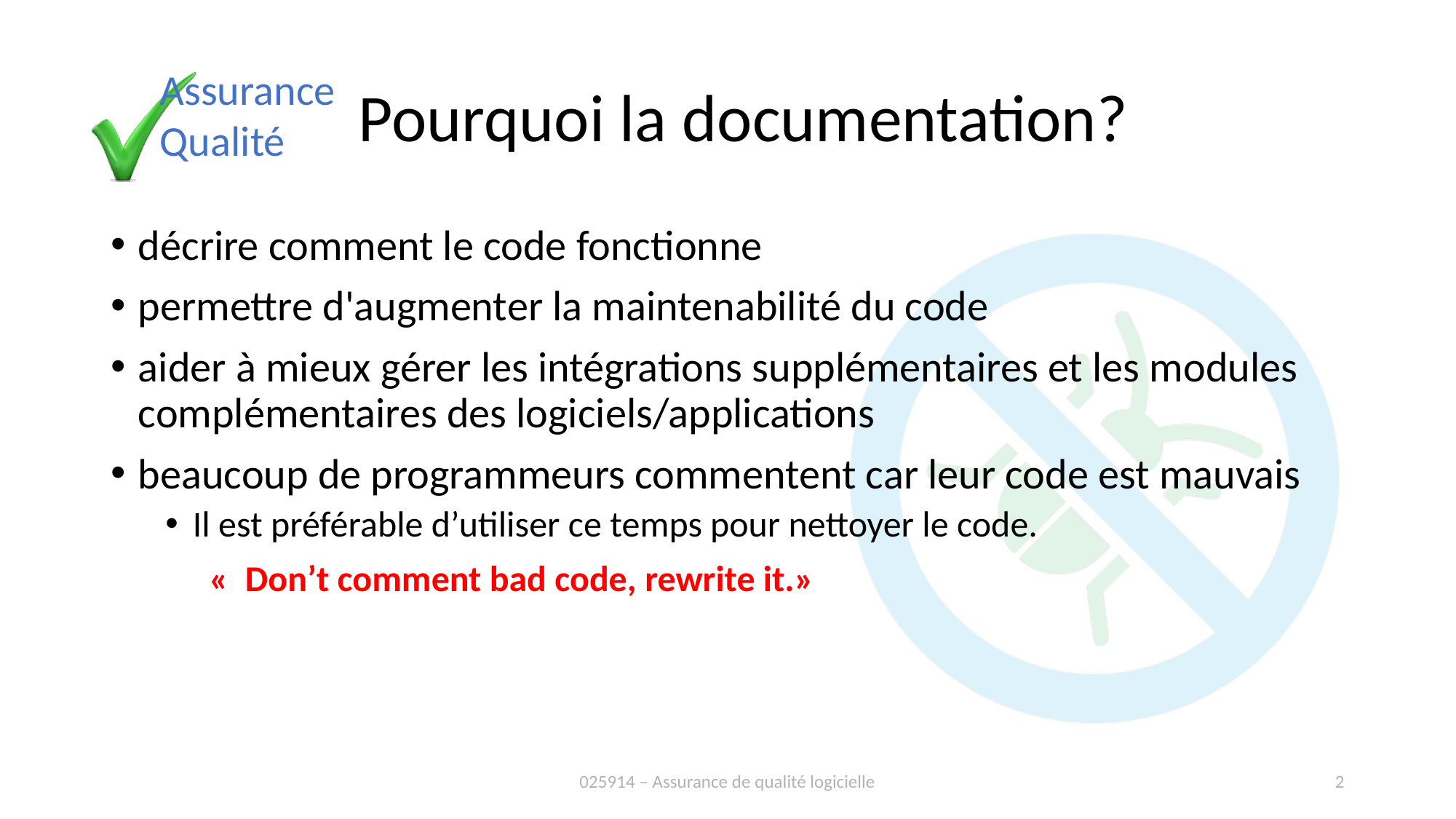

# Pourquoi la documentation?
décrire comment le code fonctionne
permettre d'augmenter la maintenabilité du code
aider à mieux gérer les intégrations supplémentaires et les modules complémentaires des logiciels/applications
beaucoup de programmeurs commentent car leur code est mauvais
Il est préférable d’utiliser ce temps pour nettoyer le code.
            «  Don’t comment bad code, rewrite it.»

025914 – Assurance de qualité logicielle
2